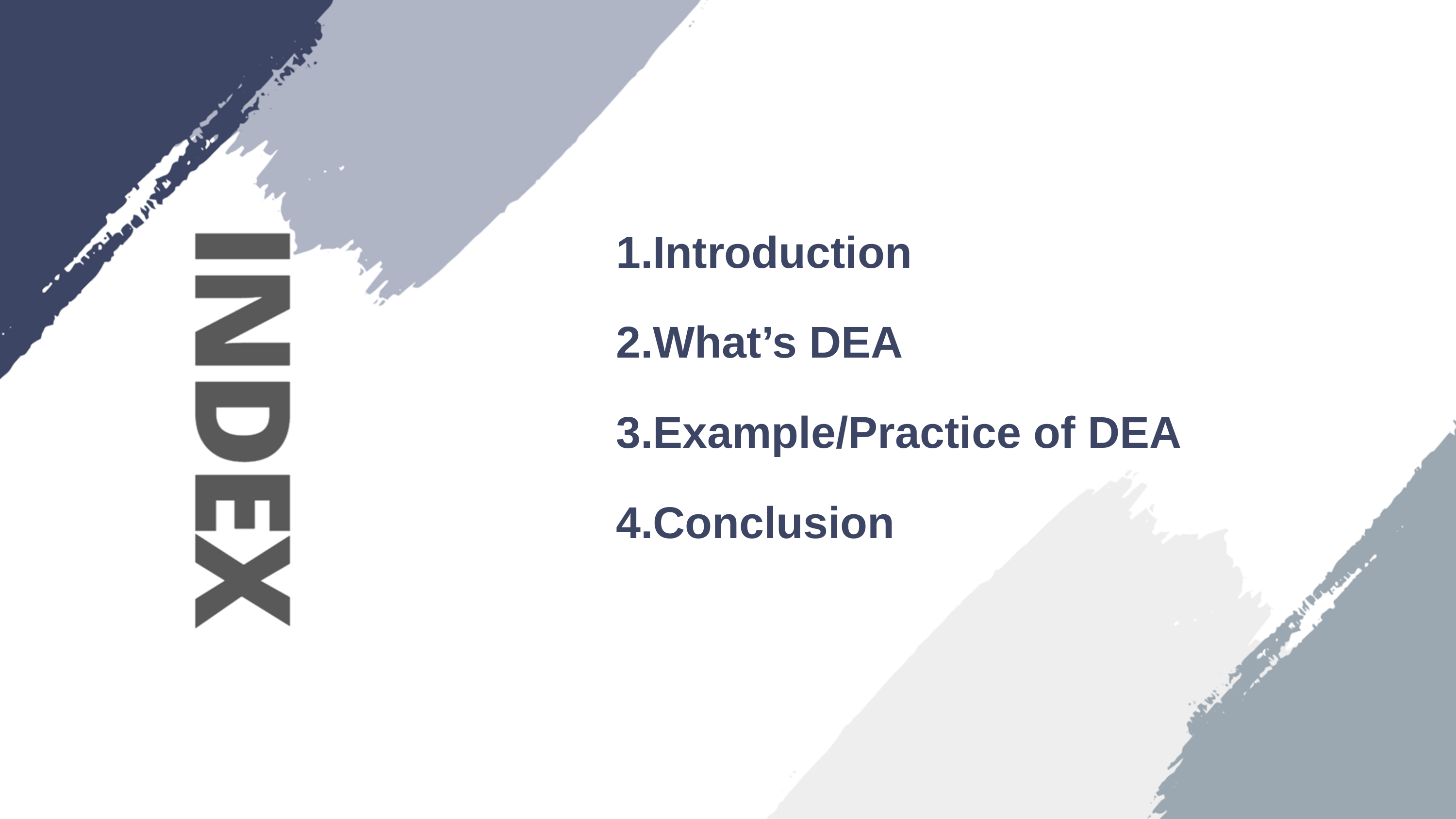

Introduction
What’s DEA
Example/Practice of DEA
Conclusion